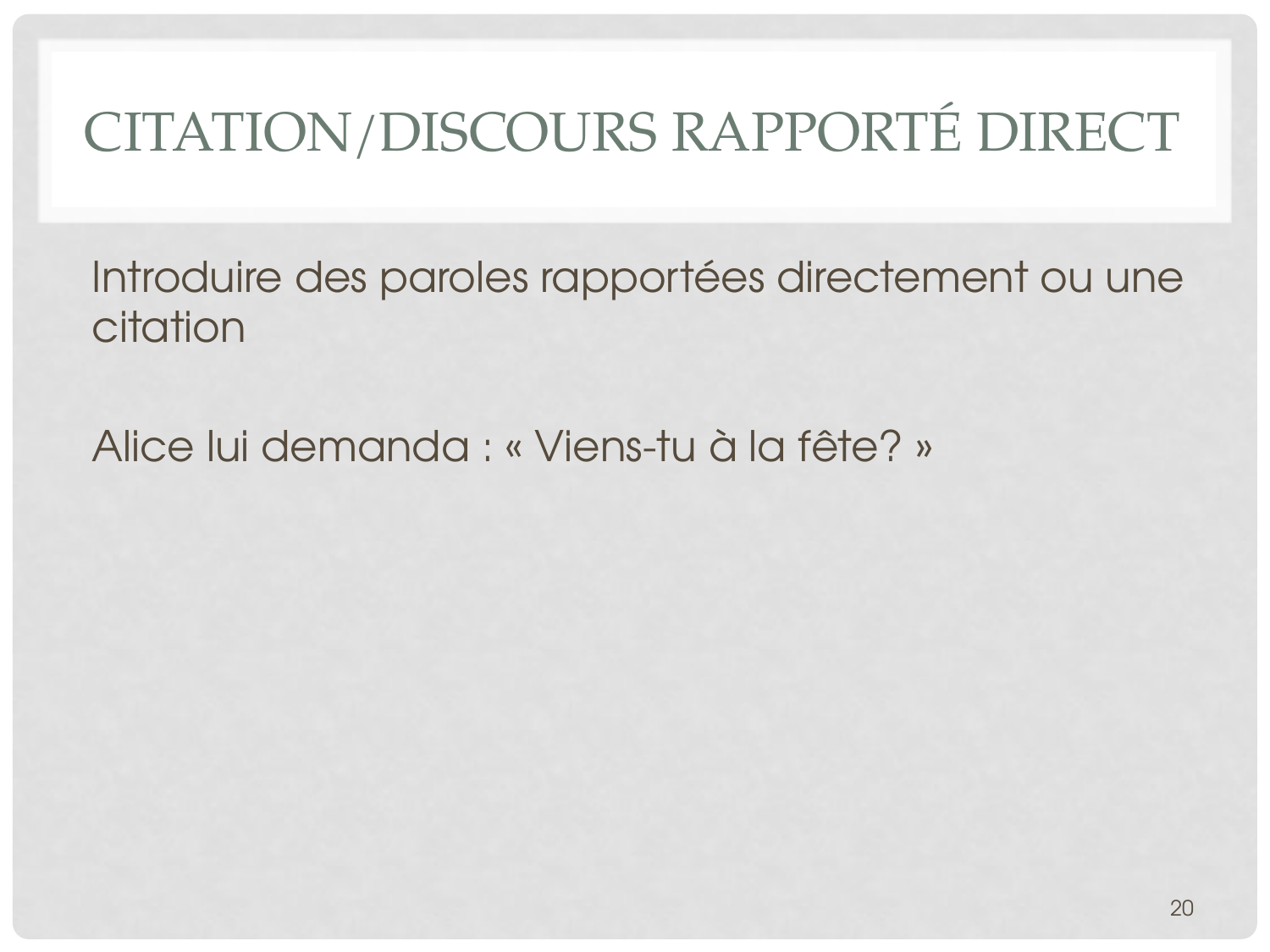

# Citation/Discours rapporté direct
Introduire des paroles rapportées directement ou une citation

Alice lui demanda : « Viens-tu à la fête? »
20